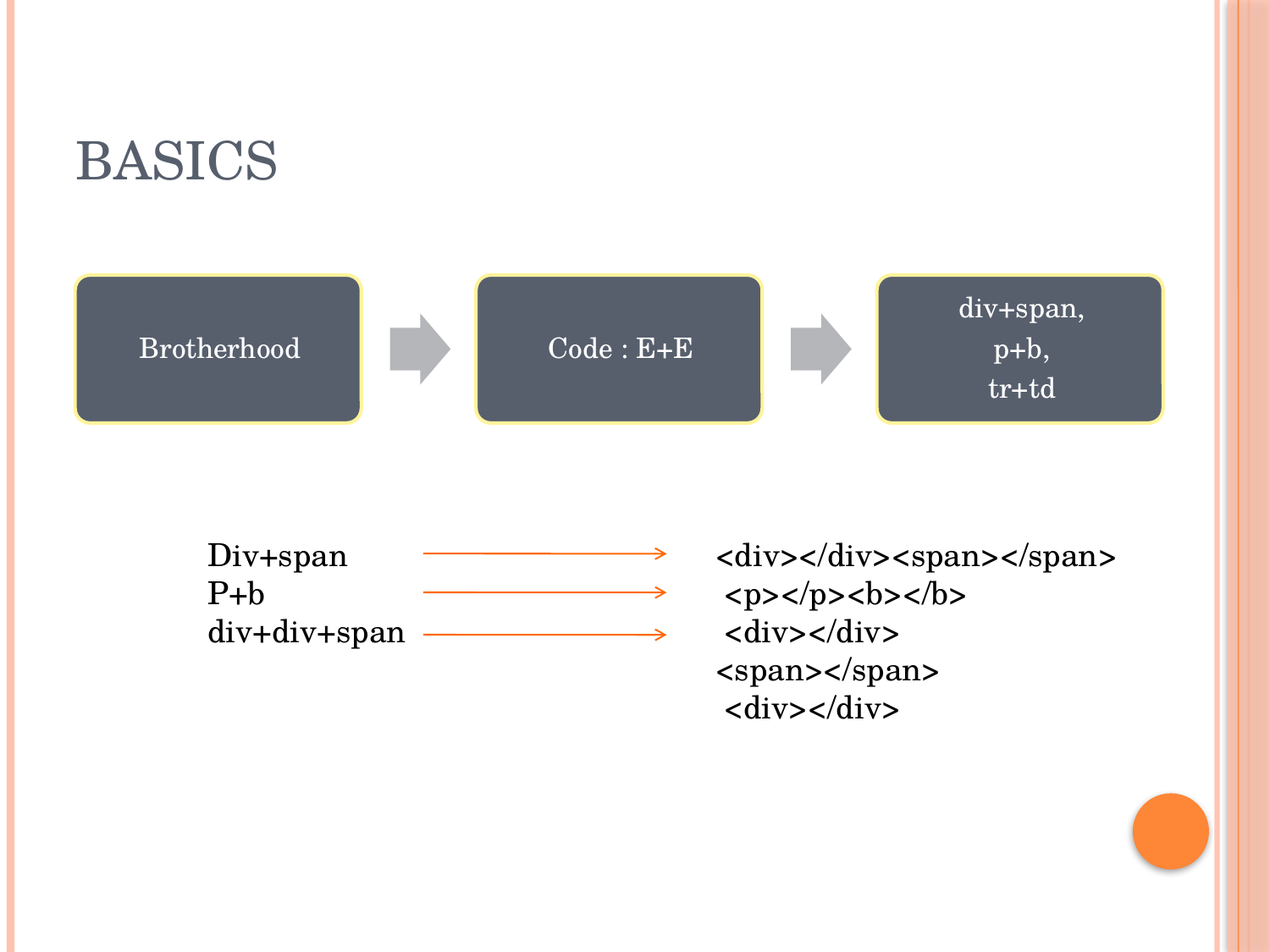

# Basics
Brotherhood

Code : E+E

div+span,
p+b,
tr+td
Div+span			<div></div><span></span>
P+b				 <p></p><b></b>
div+div+span			 <div></div>
				<span></span>
				 <div></div>